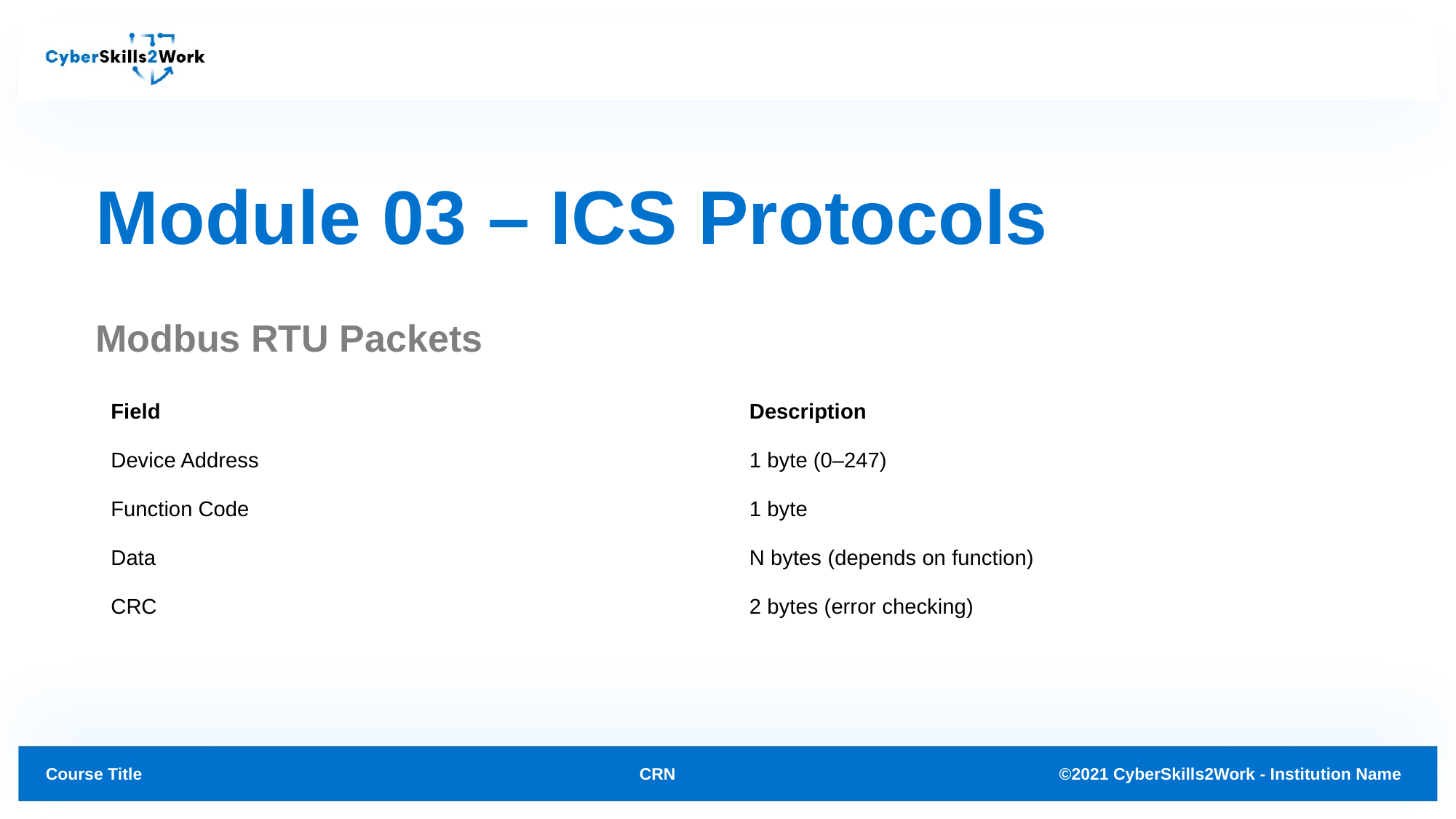

# Module 03 – ICS Protocols
Modbus RTU Packets
| Field | Description |
| --- | --- |
| Device Address | 1 byte (0–247) |
| Function Code | 1 byte |
| Data | N bytes (depends on function) |
| CRC | 2 bytes (error checking) |
CRN
©2021 CyberSkills2Work - Institution Name
Course Title